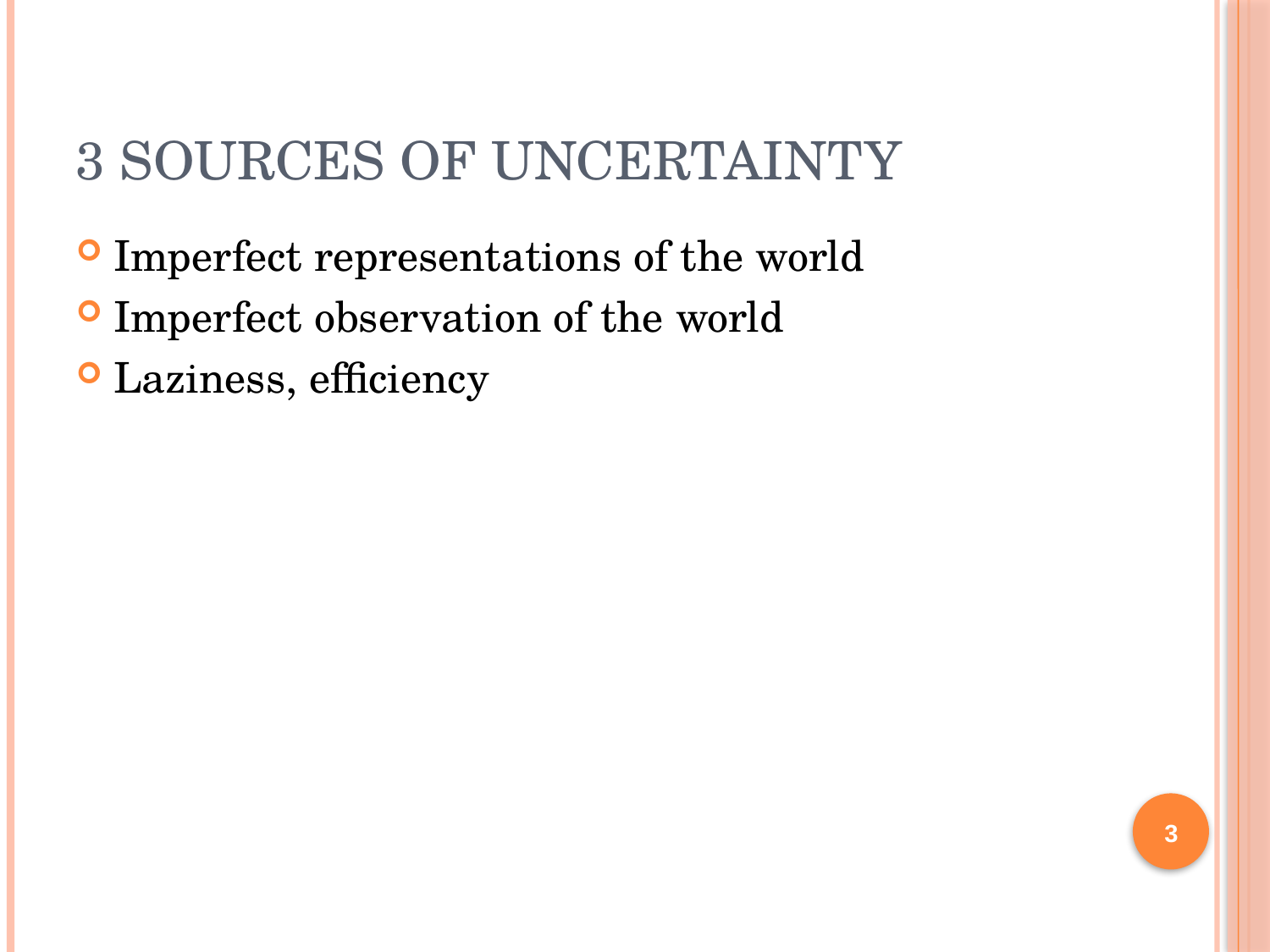

# 3 Sources of Uncertainty
Imperfect representations of the world
Imperfect observation of the world
Laziness, efficiency
3